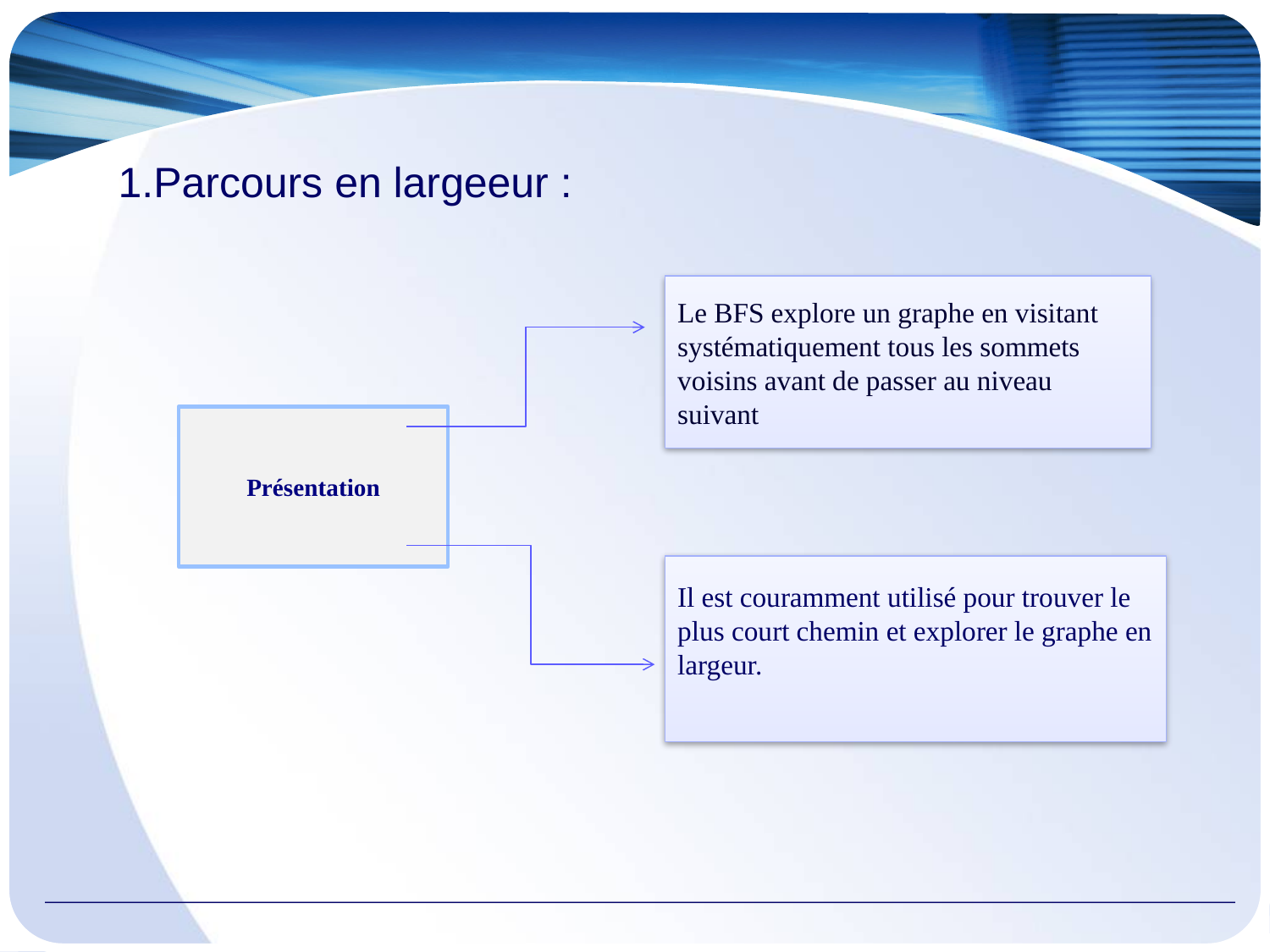

# 1.Parcours en largeeur :
Le BFS explore un graphe en visitant systématiquement tous les sommets voisins avant de passer au niveau suivant
Présentation
Il est couramment utilisé pour trouver le plus court chemin et explorer le graphe en largeur.

7